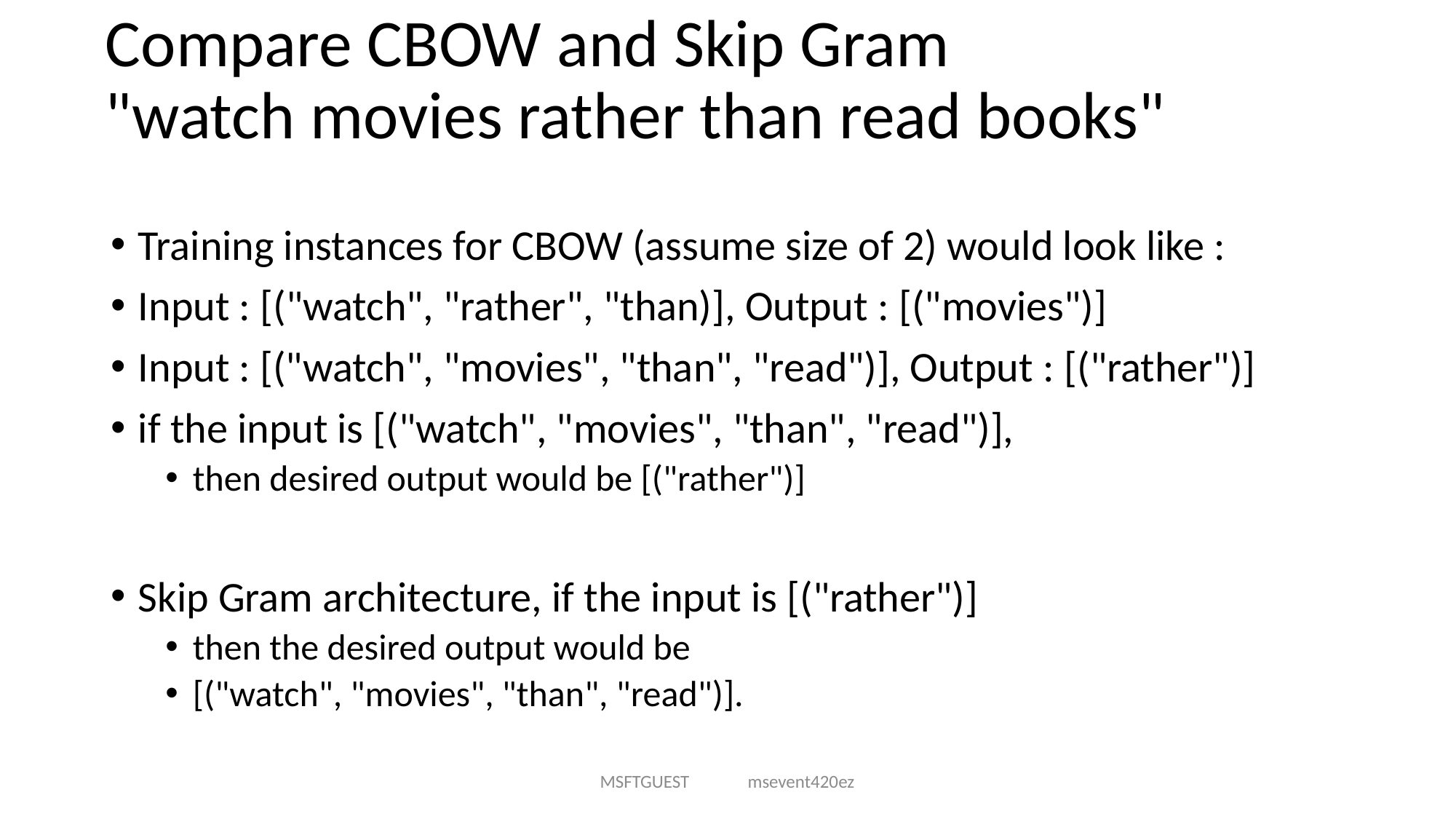

# Compare CBOW and Skip Gram "watch movies rather than read books"
Training instances for CBOW (assume size of 2) would look like :
Input : [("watch", "rather", "than)], Output : [("movies")]
Input : [("watch", "movies", "than", "read")], Output : [("rather")]
if the input is [("watch", "movies", "than", "read")],
then desired output would be [("rather")]

Skip Gram architecture, if the input is [("rather")]
then the desired output would be
[("watch", "movies", "than", "read")].

MSFTGUEST              msevent420ez